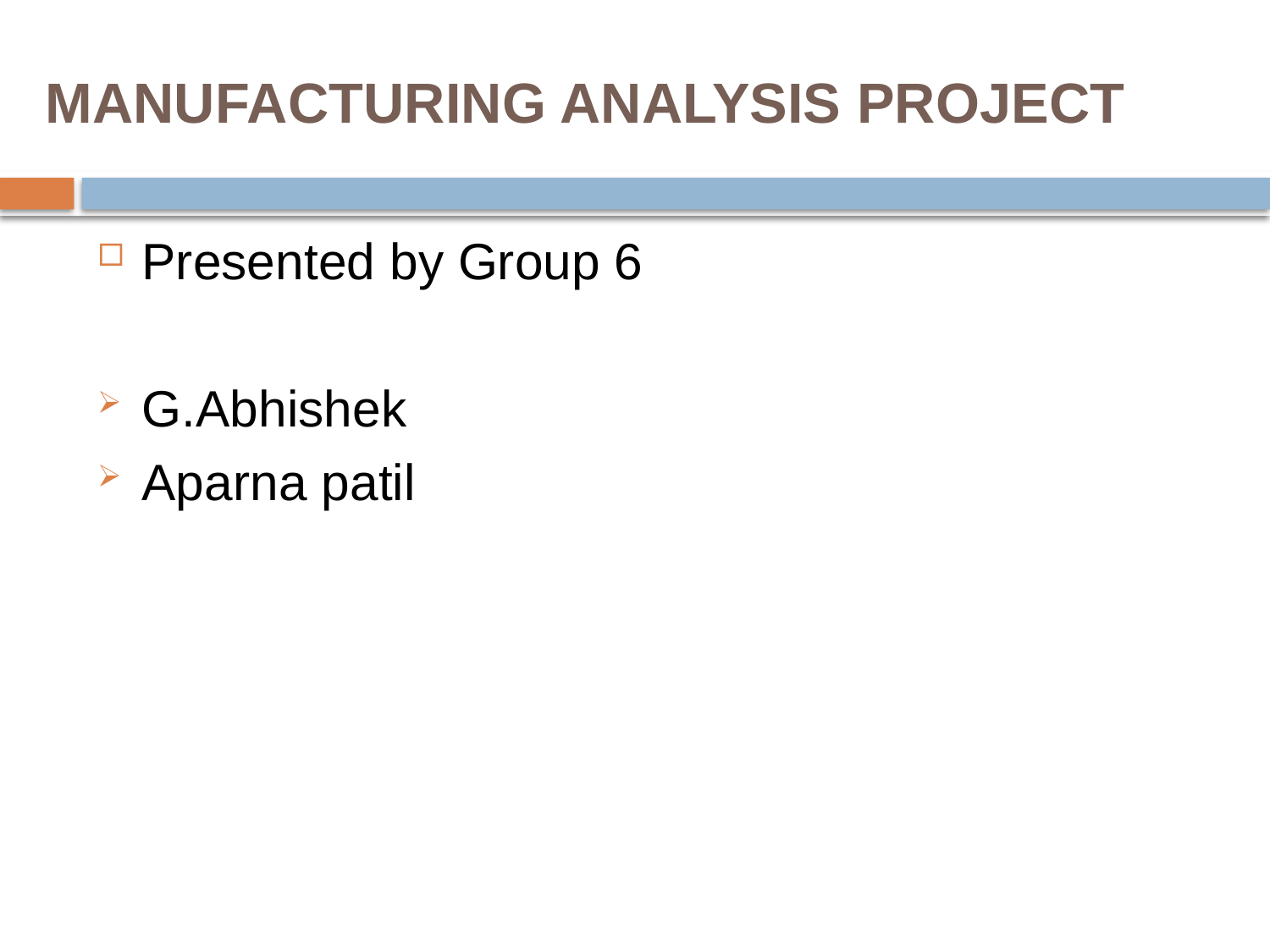

# MANUFACTURING ANALYSIS PROJECT
Presented by Group 6

G.Abhishek
Aparna patil